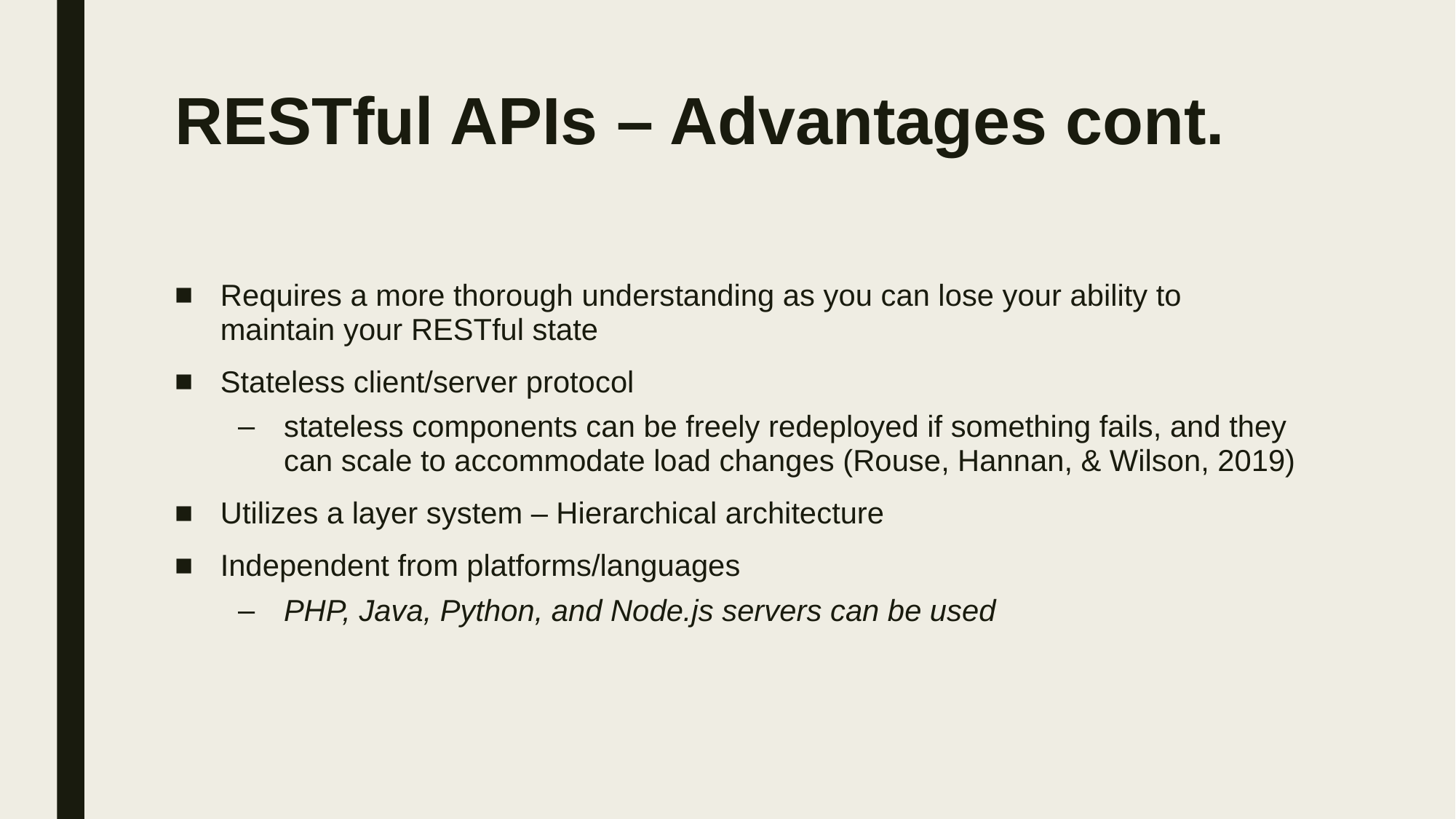

# RESTful APIs – Advantages cont.
Requires a more thorough understanding as you can lose your ability to maintain your RESTful state
Stateless client/server protocol
stateless components can be freely redeployed if something fails, and they can scale to accommodate load changes (Rouse, Hannan, & Wilson, 2019)
Utilizes a layer system – Hierarchical architecture
Independent from platforms/languages
PHP, Java, Python, and Node.js servers can be used